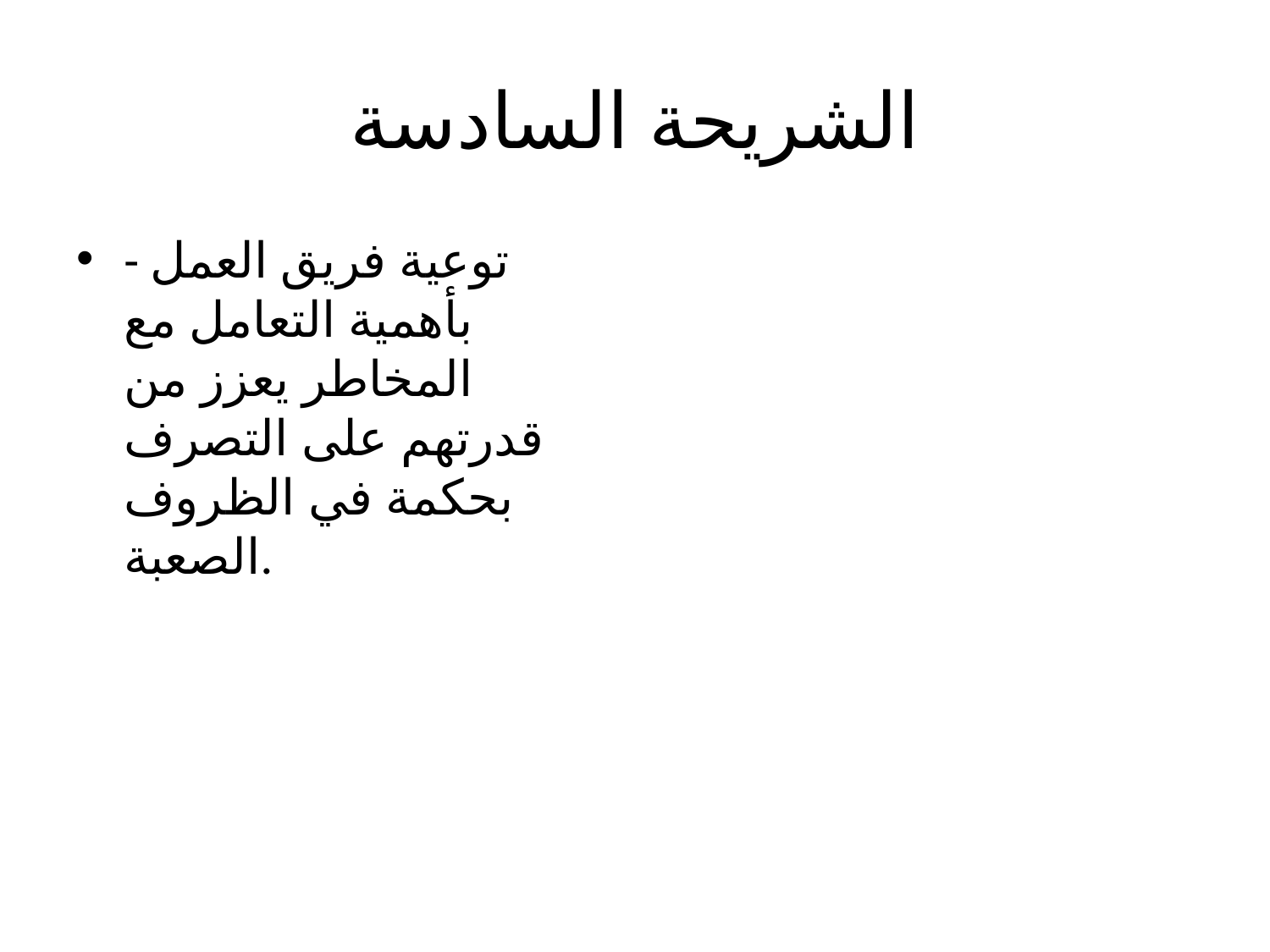

# الشريحة السادسة
- توعية فريق العمل بأهمية التعامل مع المخاطر يعزز من قدرتهم على التصرف بحكمة في الظروف الصعبة.